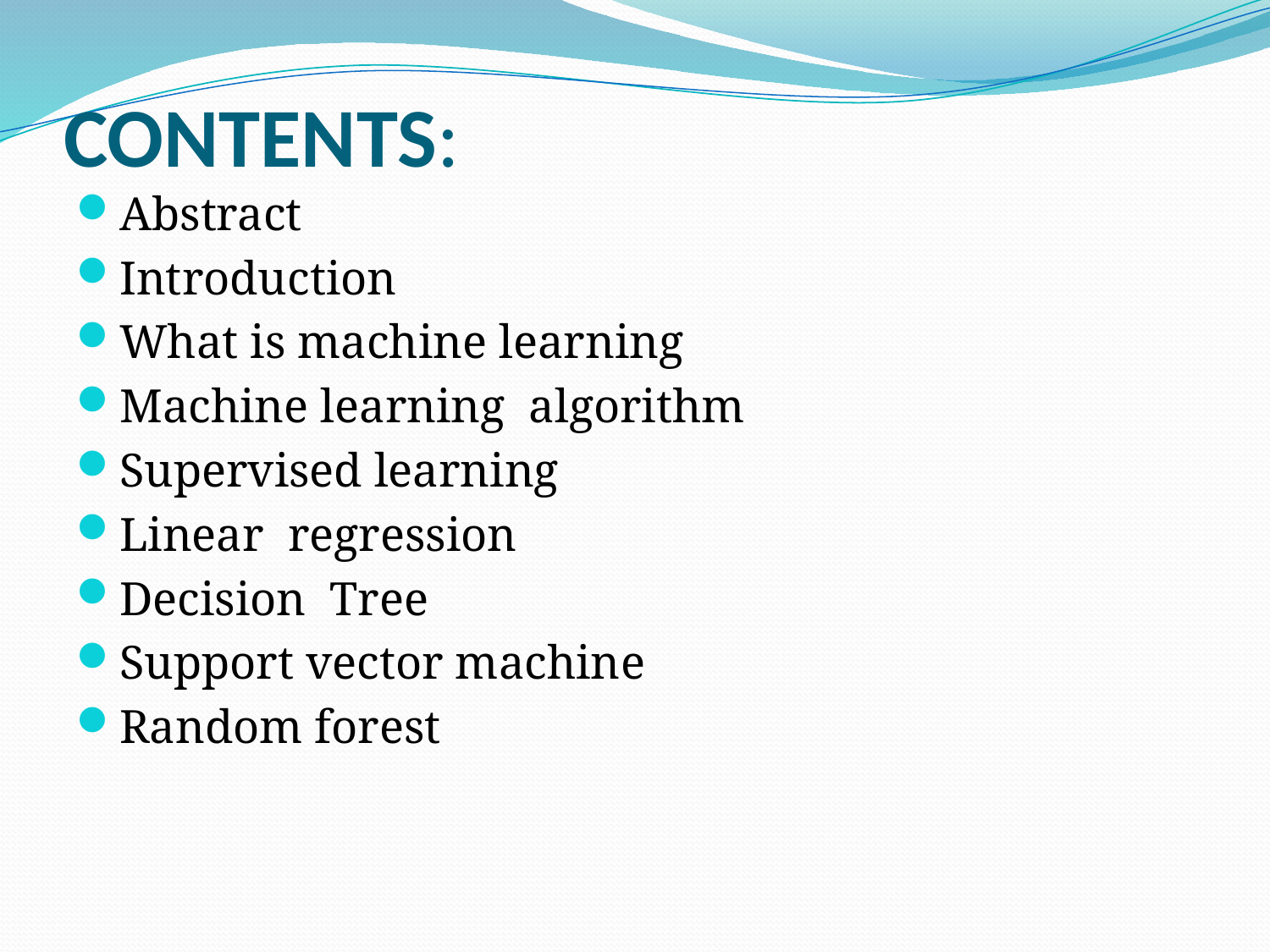

# CONTENTS:
Abstract
Introduction
What is machine learning
Machine learning  algorithm
Supervised learning
Linear  regression
Decision  Tree
Support vector machine
Random forest